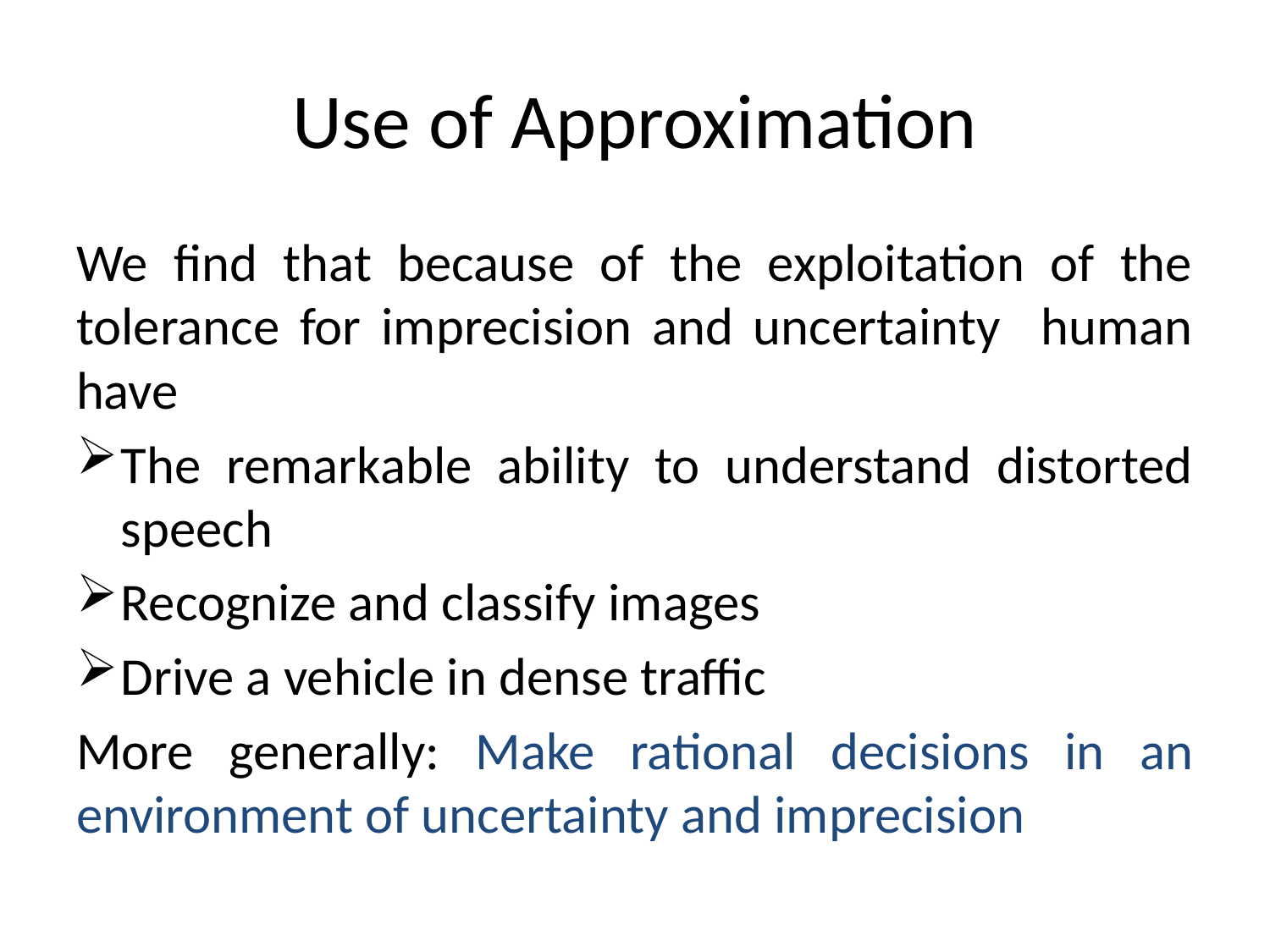

# Use of Approximation
We find that because of the exploitation of the tolerance for imprecision and uncertainty  human have
The remarkable ability to understand distorted speech
Recognize and classify images
Drive a vehicle in dense traffic
More generally: Make rational decisions in an environment of uncertainty and imprecision